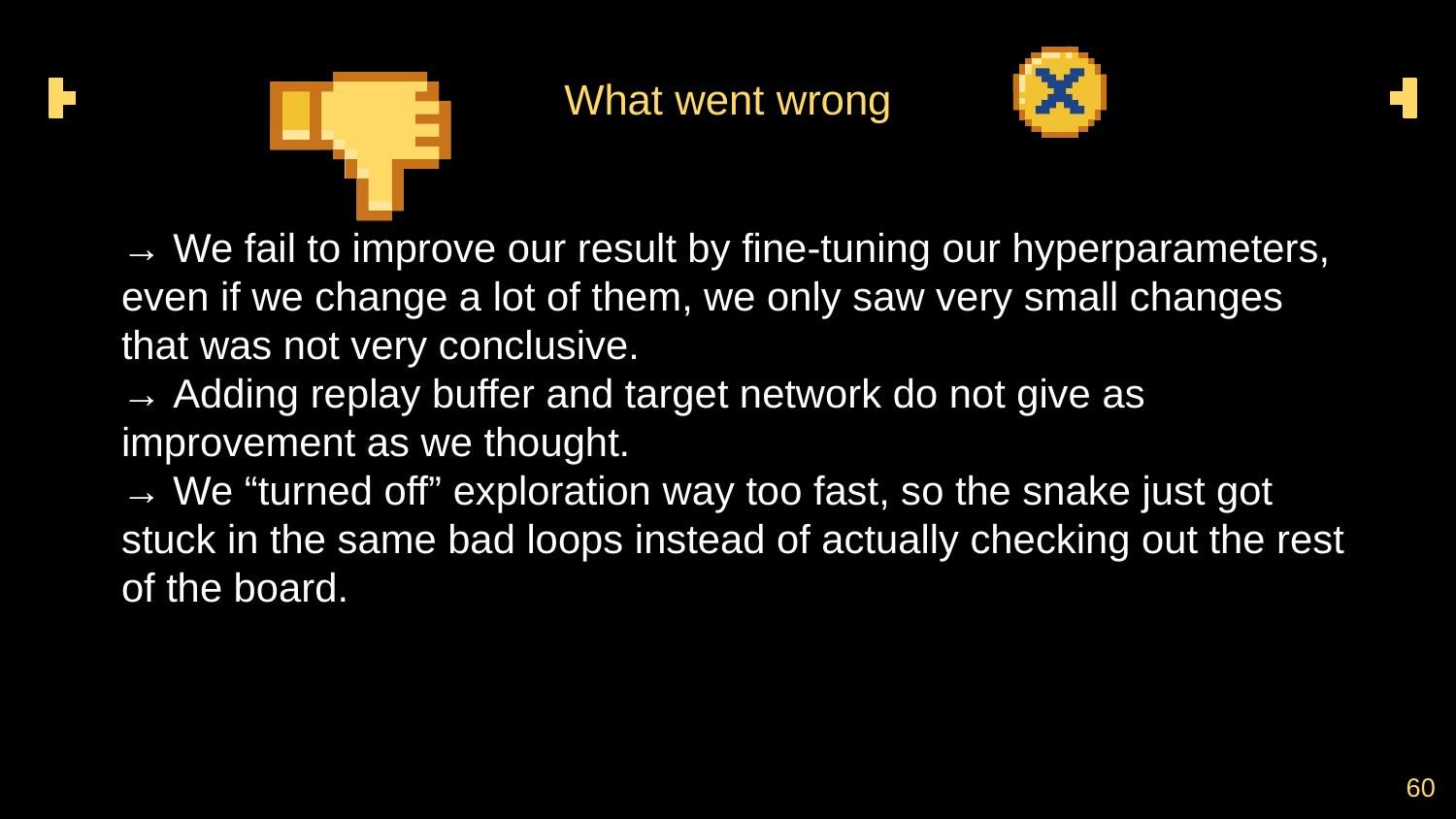

# What went wrong

→ We fail to improve our result by fine-tuning our hyperparameters, even if we change a lot of them, we only saw very small changes that was not very conclusive.
→ Adding replay buffer and target network do not give as improvement as we thought.
→ We “turned off” exploration way too fast, so the snake just got stuck in the same bad loops instead of actually checking out the rest of the board.
60